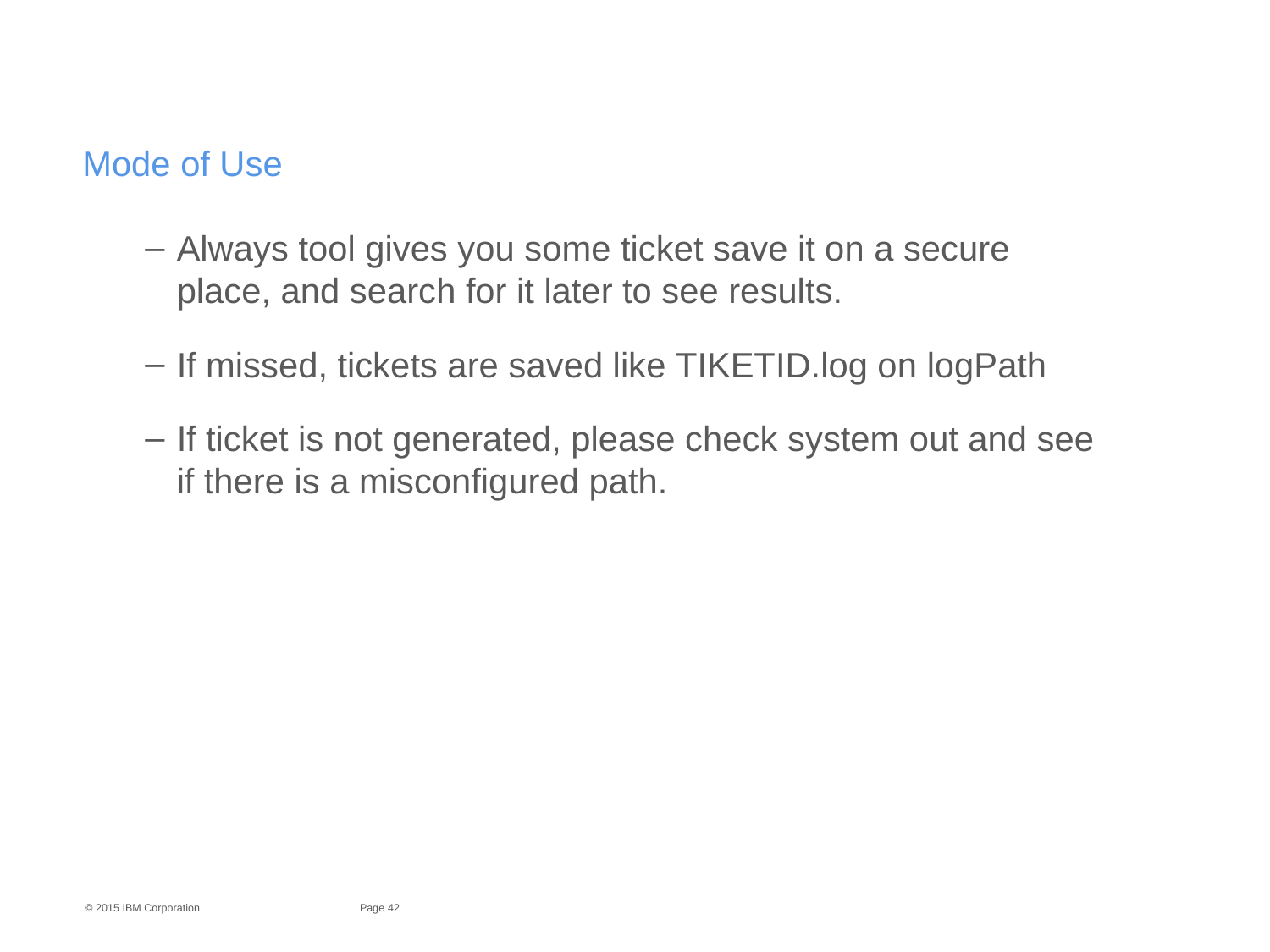

# Mode of Use
Always tool gives you some ticket save it on a secure place, and search for it later to see results.
If missed, tickets are saved like TIKETID.log on logPath
If ticket is not generated, please check system out and see if there is a misconfigured path.